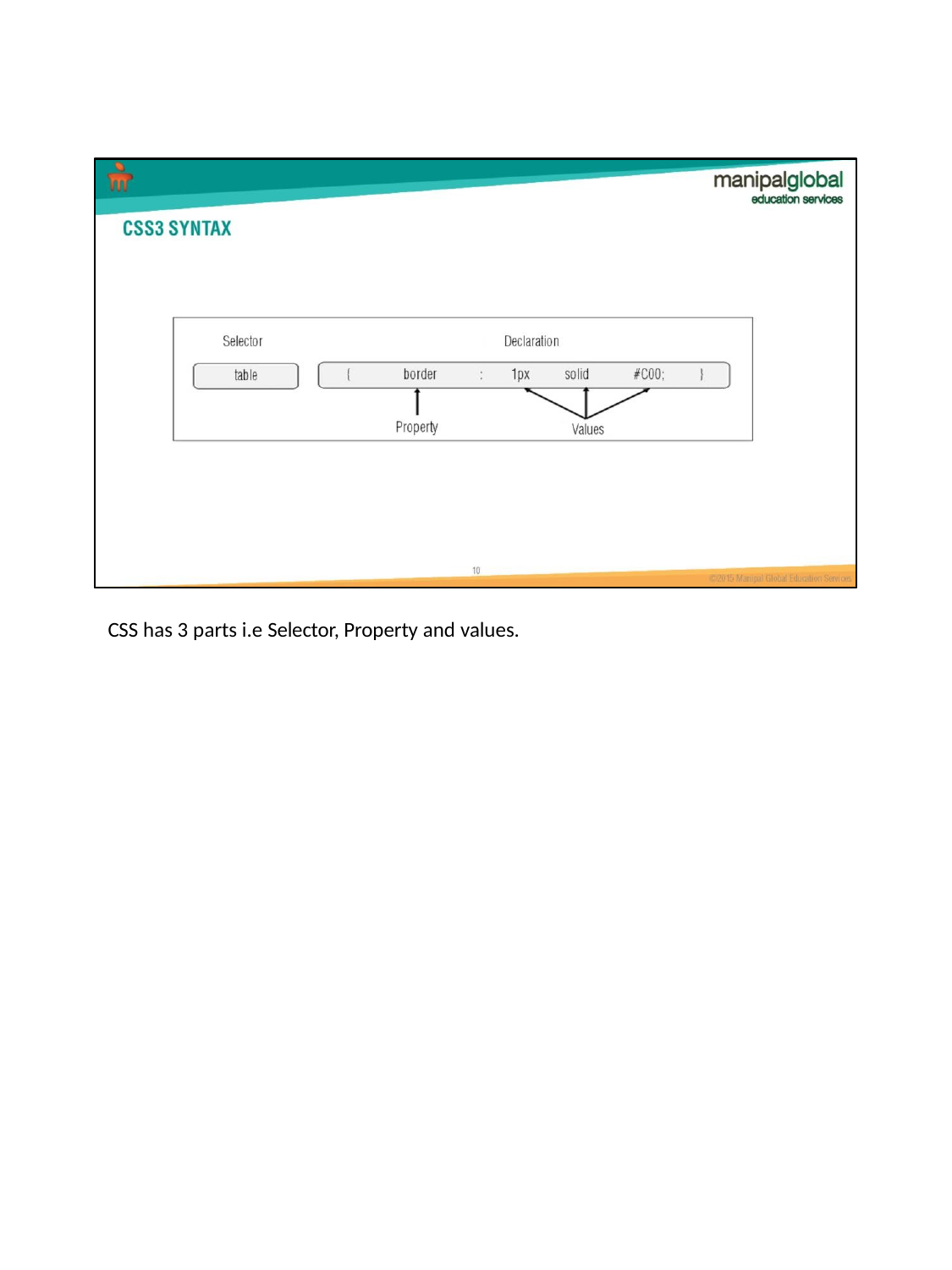

CSS has 3 parts i.e Selector, Property and values.
10